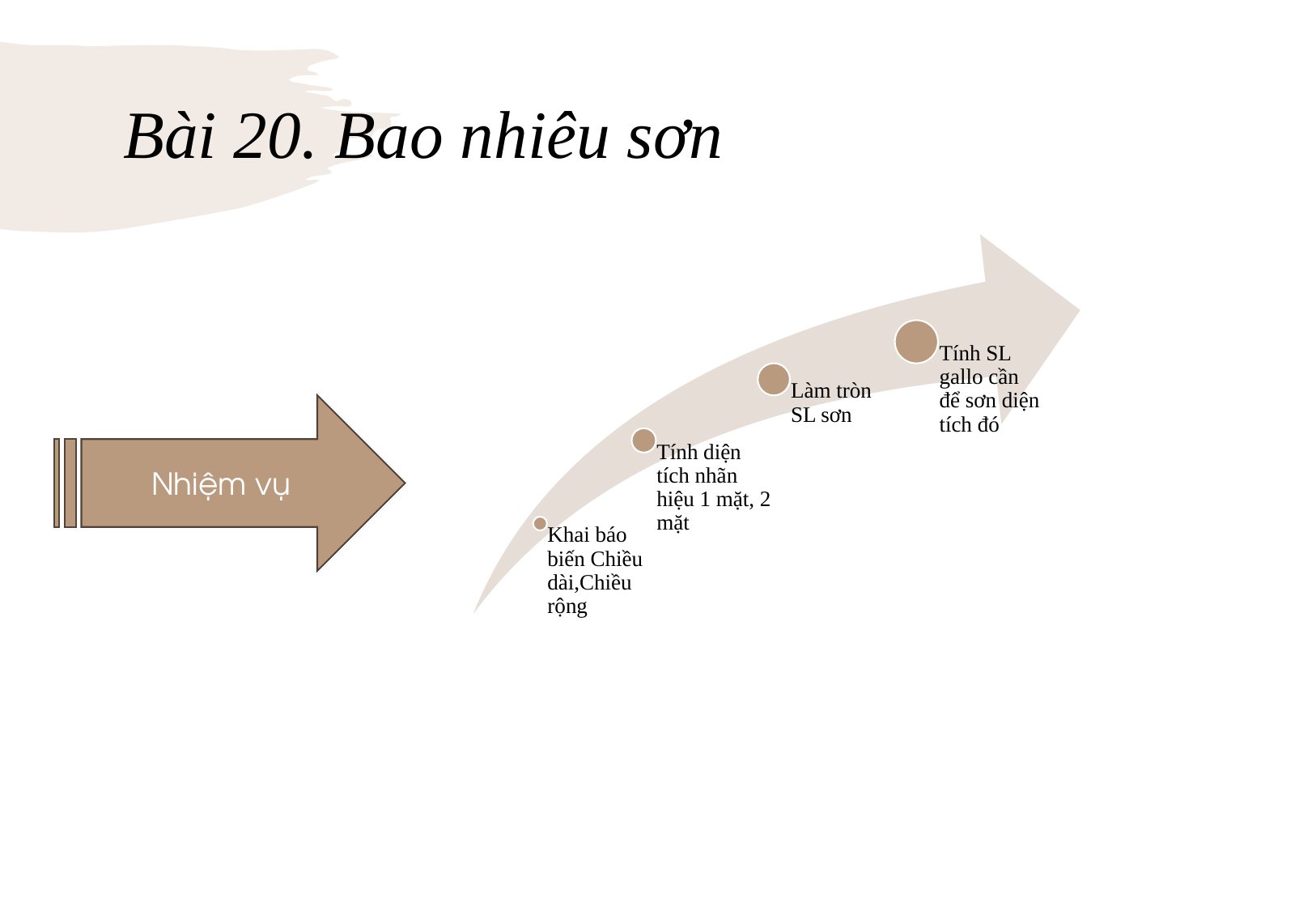

# Bài 20. Bao nhiêu sơn
Khai báo biến Chiều dài,Chiều rộng
Tính diện tích nhãn hiệu 1 mặt, 2 mặt
Làm tròn SL sơn
Tính SL gallo cần để sơn diện tích đó
Nhiệm vụ